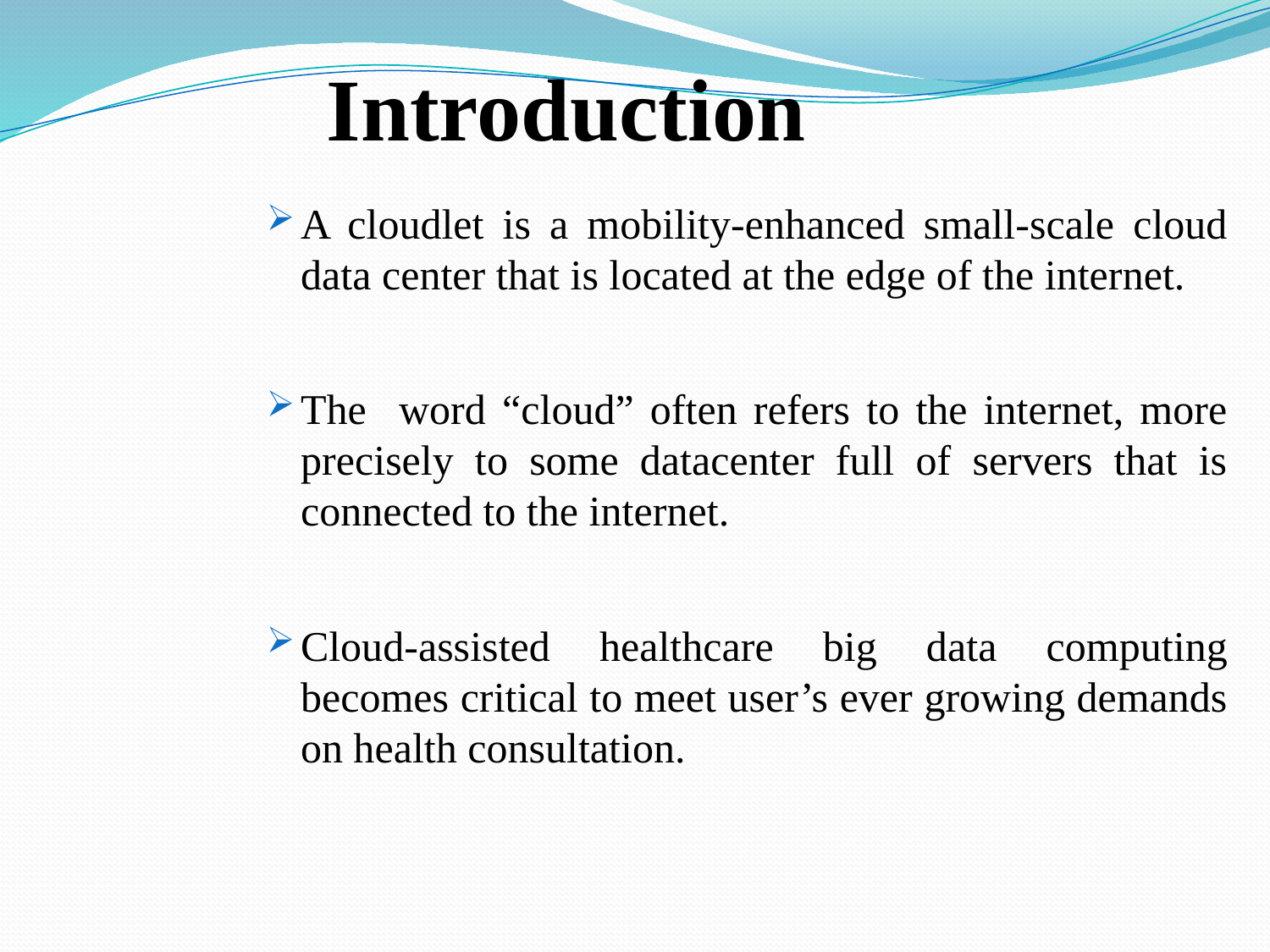

# Introduction
A cloudlet is a mobility-enhanced small-scale cloud data center that is located at the edge of the internet.

The  word “cloud” often refers to the internet, more precisely to some datacenter full of servers that is connected to the internet.

Cloud-assisted healthcare big data computing becomes critical to meet user’s ever growing demands on health consultation.